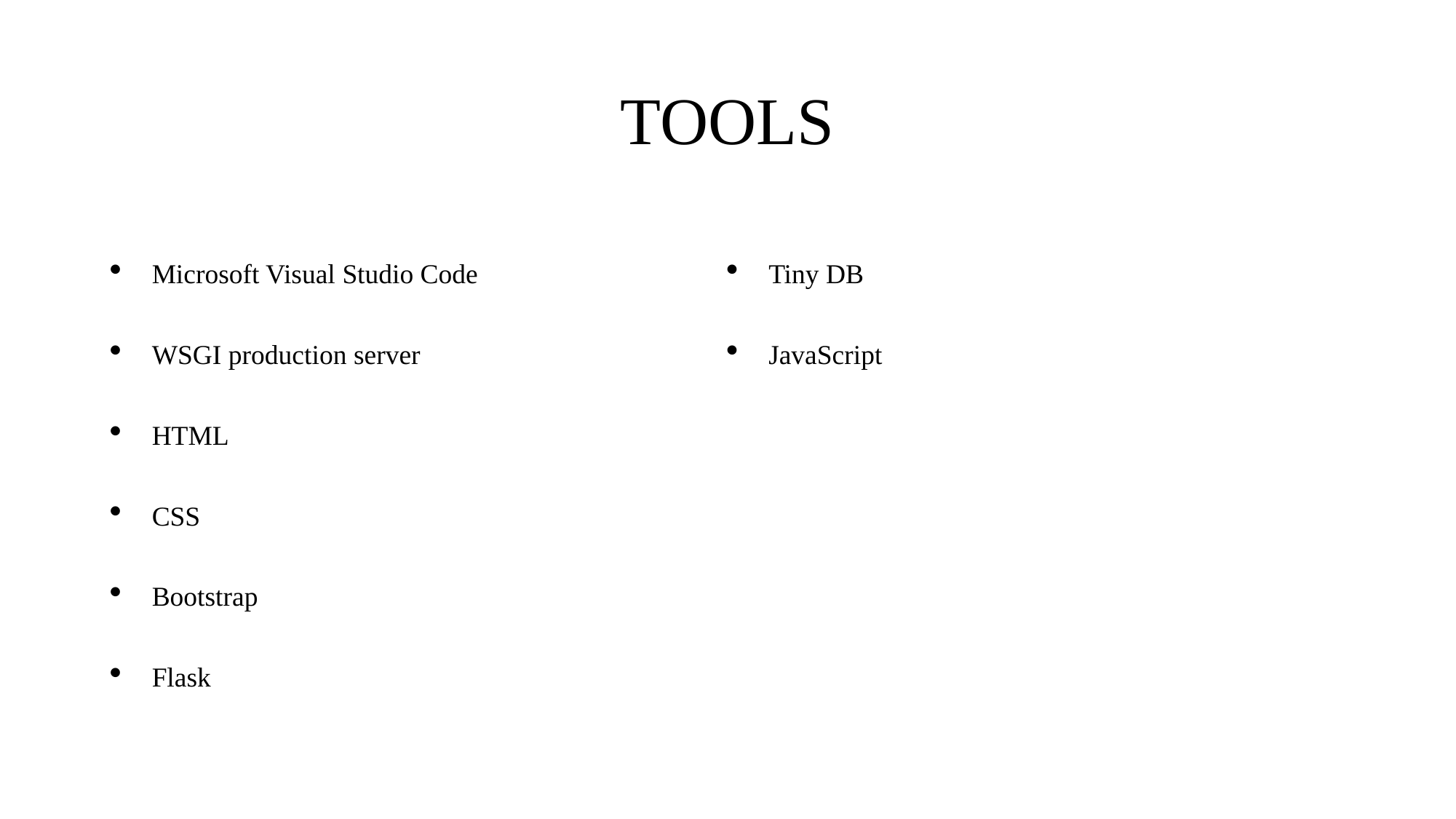

# TOOLS
Microsoft Visual Studio Code
WSGI production server
HTML
CSS
Bootstrap
Flask
Tiny DB
JavaScript